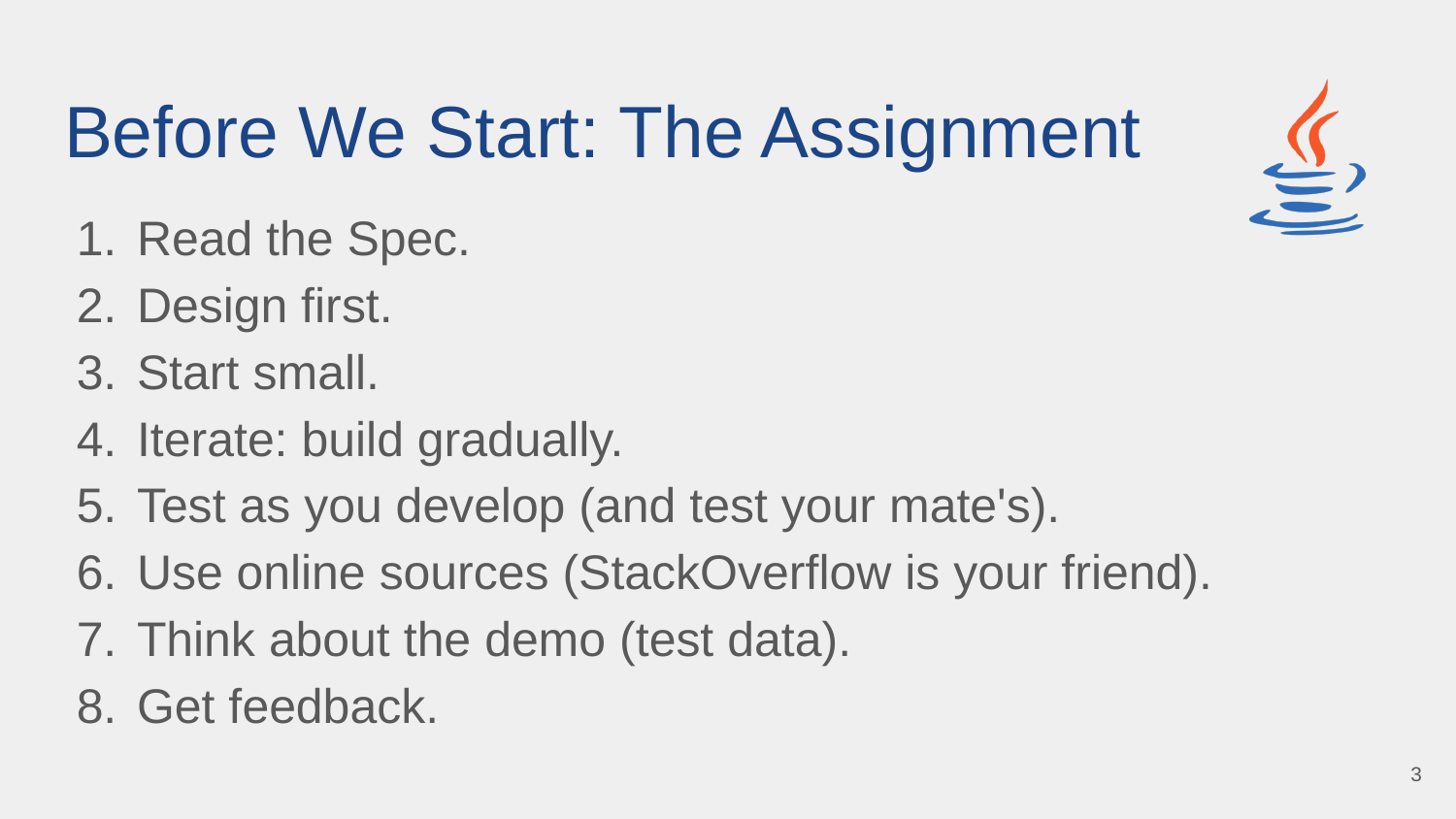

# Before We Start: The Assignment
Read the Spec.
Design first.
Start small.
Iterate: build gradually.
Test as you develop (and test your mate's).
Use online sources (StackOverflow is your friend).
Think about the demo (test data).
Get feedback.
3